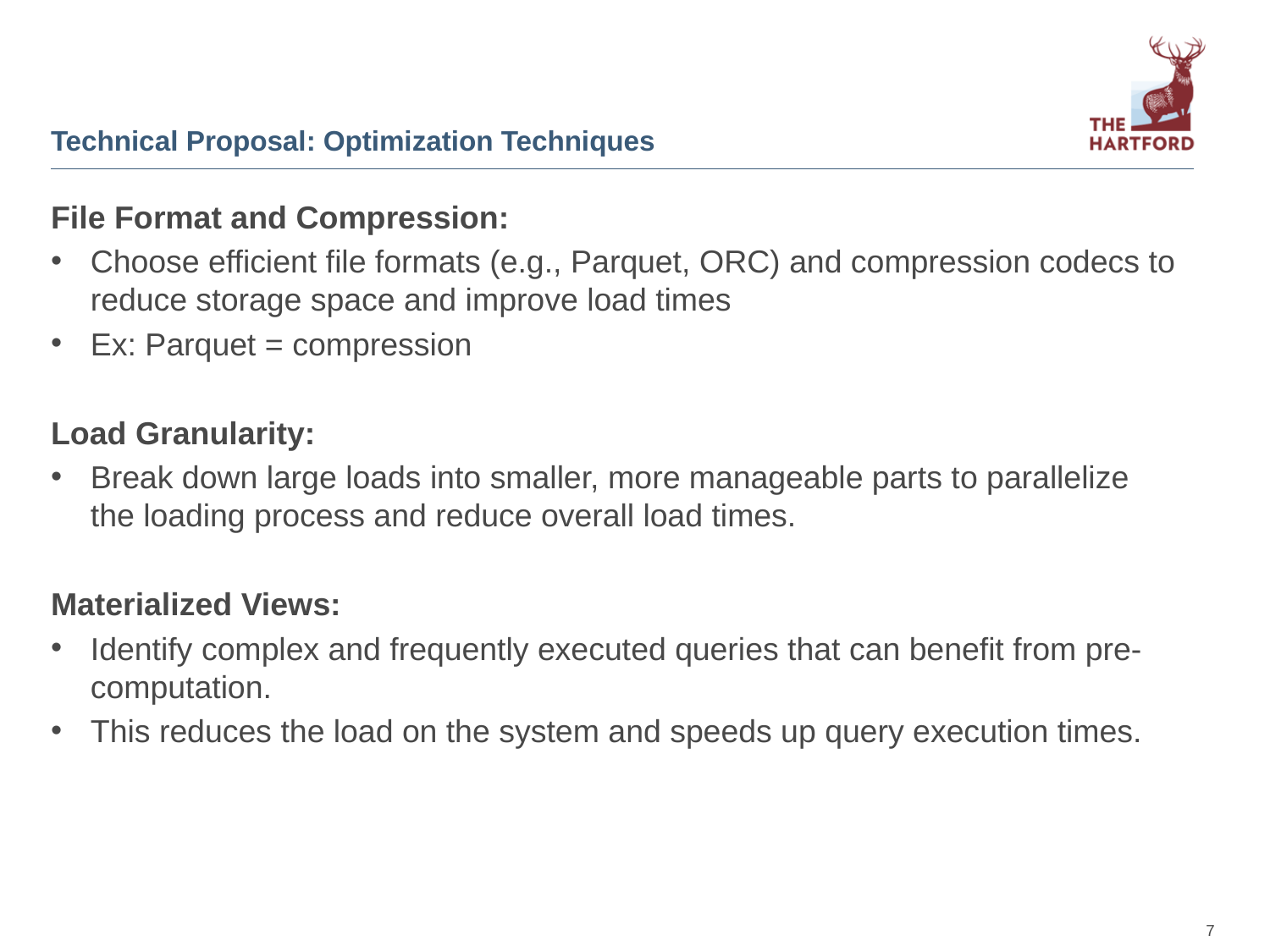

# Technical Proposal: Optimization Techniques
File Format and Compression:
Choose efficient file formats (e.g., Parquet, ORC) and compression codecs to reduce storage space and improve load times
Ex: Parquet = compression

Load Granularity:
Break down large loads into smaller, more manageable parts to parallelize the loading process and reduce overall load times.

Materialized Views:
Identify complex and frequently executed queries that can benefit from pre-computation.
This reduces the load on the system and speeds up query execution times.
7